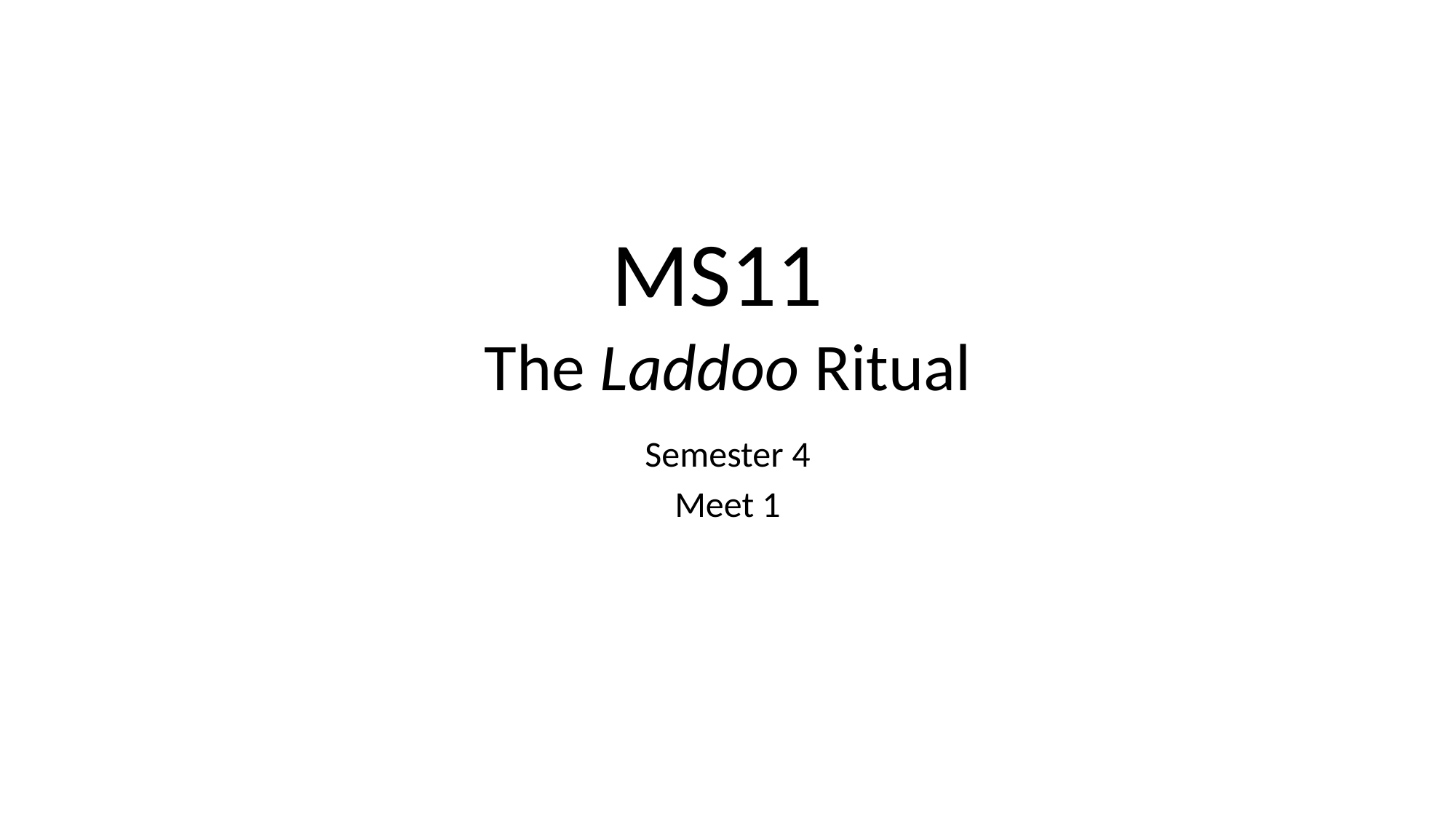

# MS11 The Laddoo Ritual
Semester 4
Meet 1